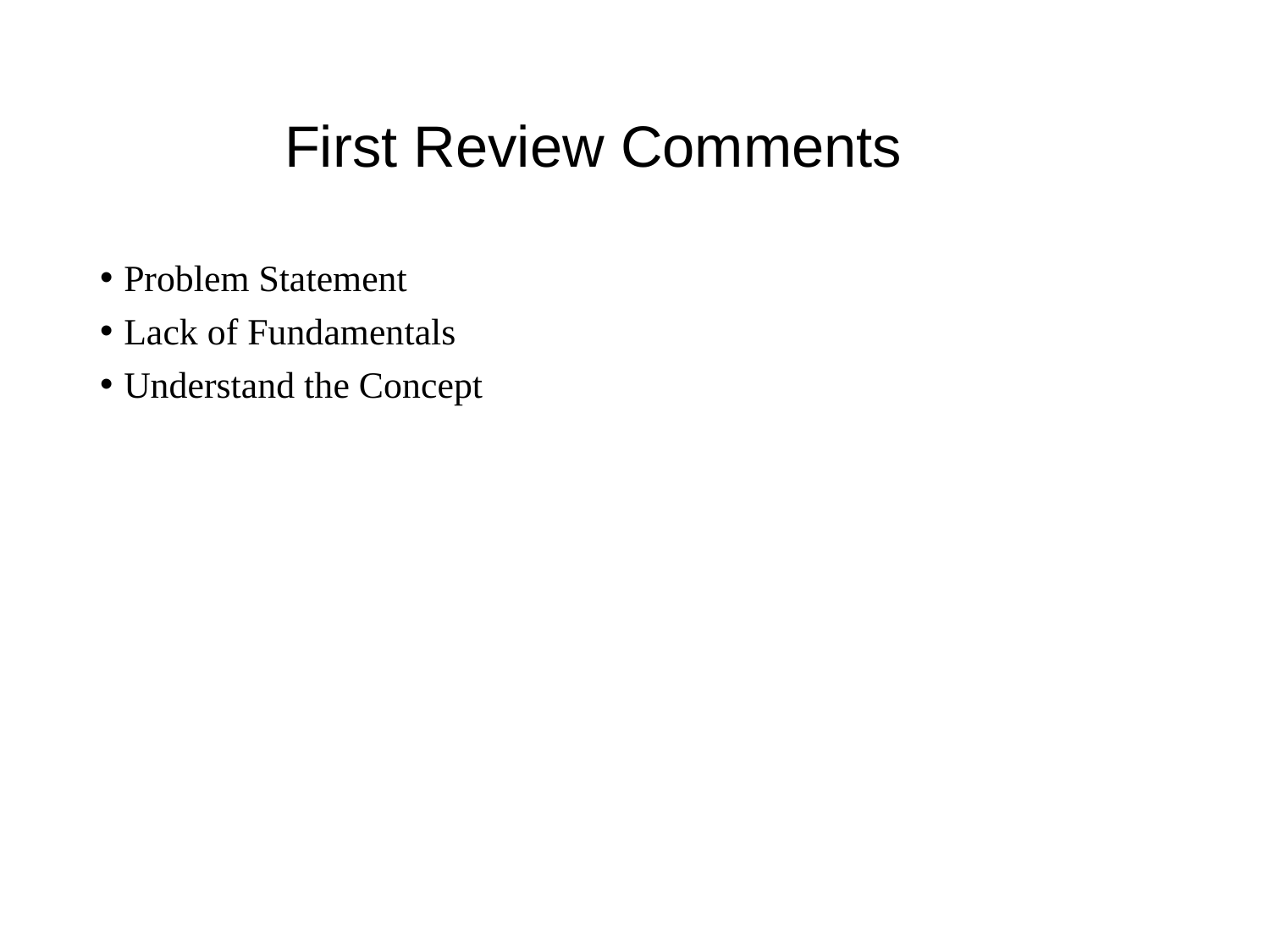

# First Review Comments
Problem Statement
Lack of Fundamentals
Understand the Concept